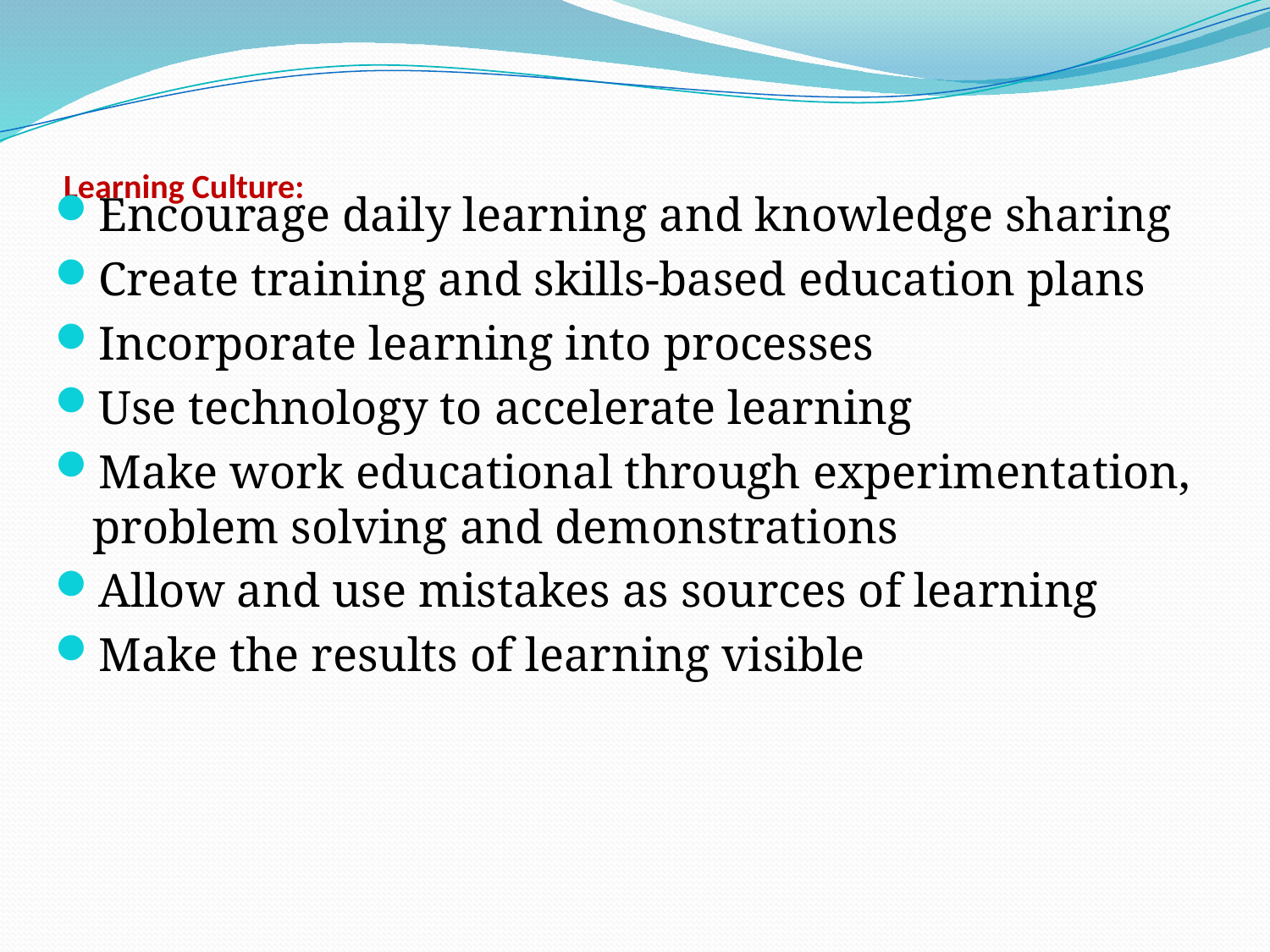

# Learning Culture:
Encourage daily learning and knowledge sharing
Create training and skills-based education plans
Incorporate learning into processes
Use technology to accelerate learning
Make work educational through experimentation, problem solving and demonstrations
Allow and use mistakes as sources of learning
Make the results of learning visible